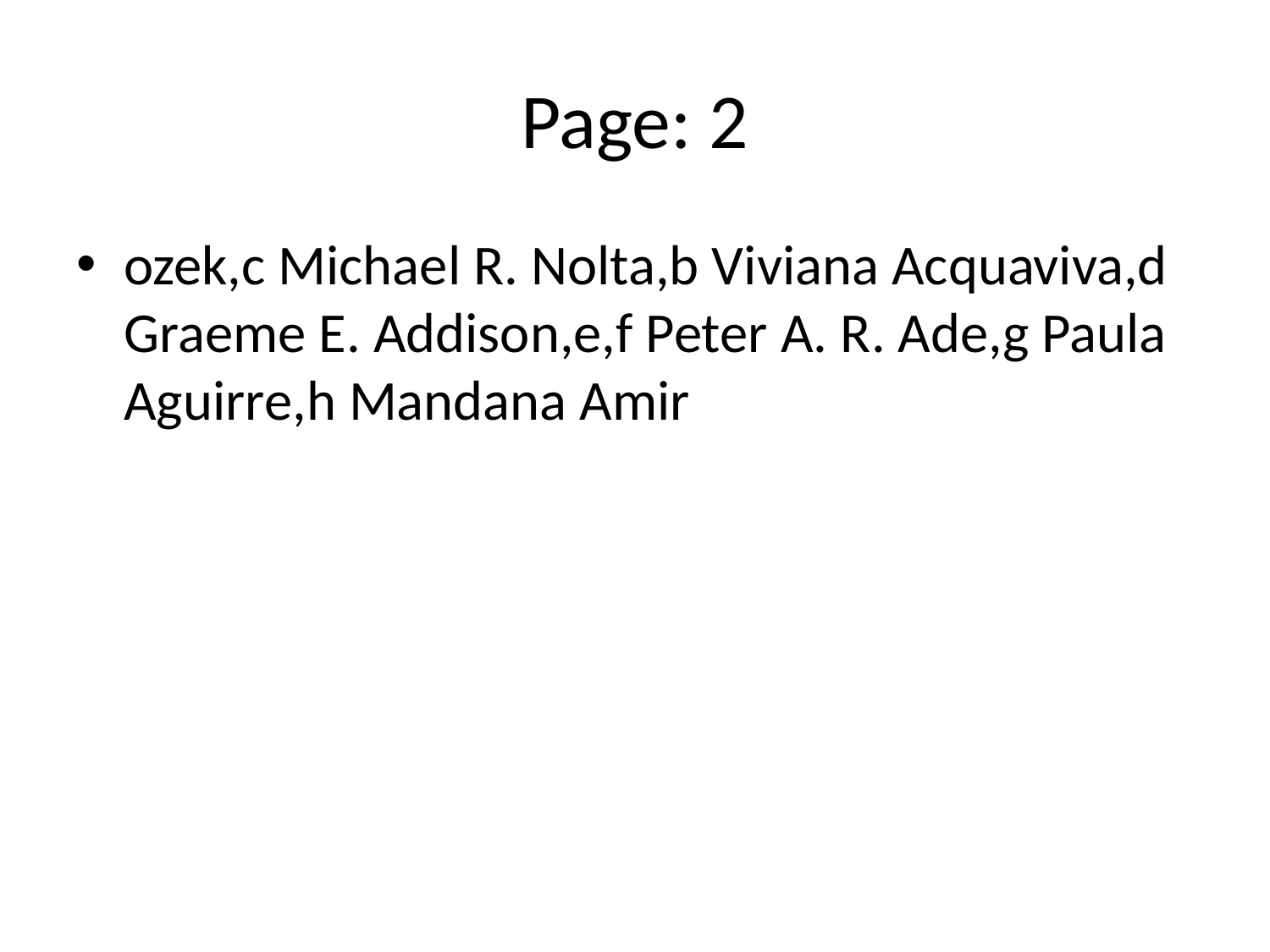

# Page: 2
ozek,c Michael R. Nolta,b Viviana Acquaviva,d Graeme E. Addison,e,f Peter A. R. Ade,g Paula Aguirre,h Mandana Amir